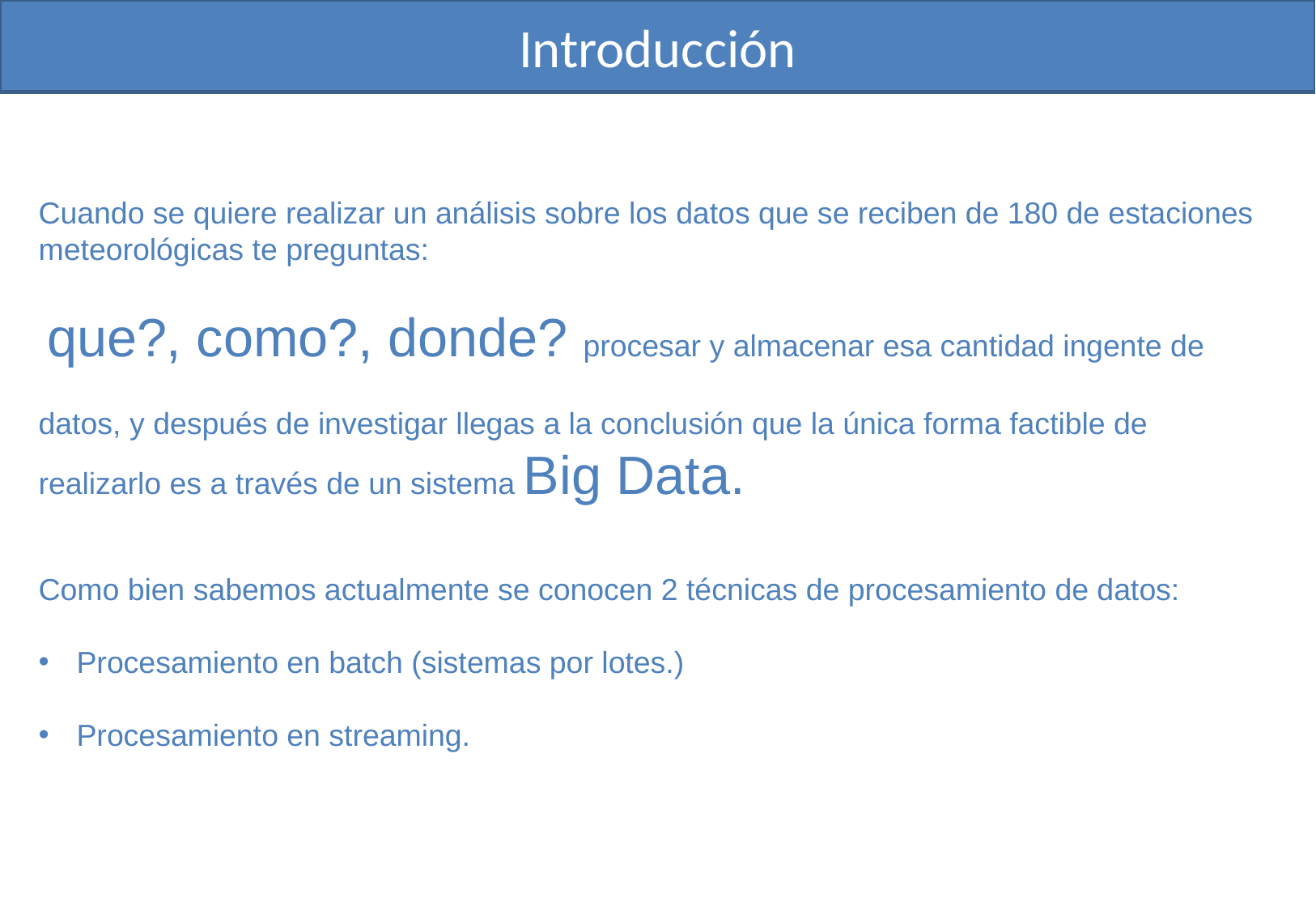

Introducción
Cuando se quiere realizar un análisis sobre los datos que se reciben de 180 de estaciones meteorológicas te preguntas:

 que?, como?, donde? procesar y almacenar esa cantidad ingente de

datos, y después de investigar llegas a la conclusión que la única forma factible de realizarlo es a través de un sistema Big Data.

Como bien sabemos actualmente se conocen 2 técnicas de procesamiento de datos:

Procesamiento en batch (sistemas por lotes.)

Procesamiento en streaming.